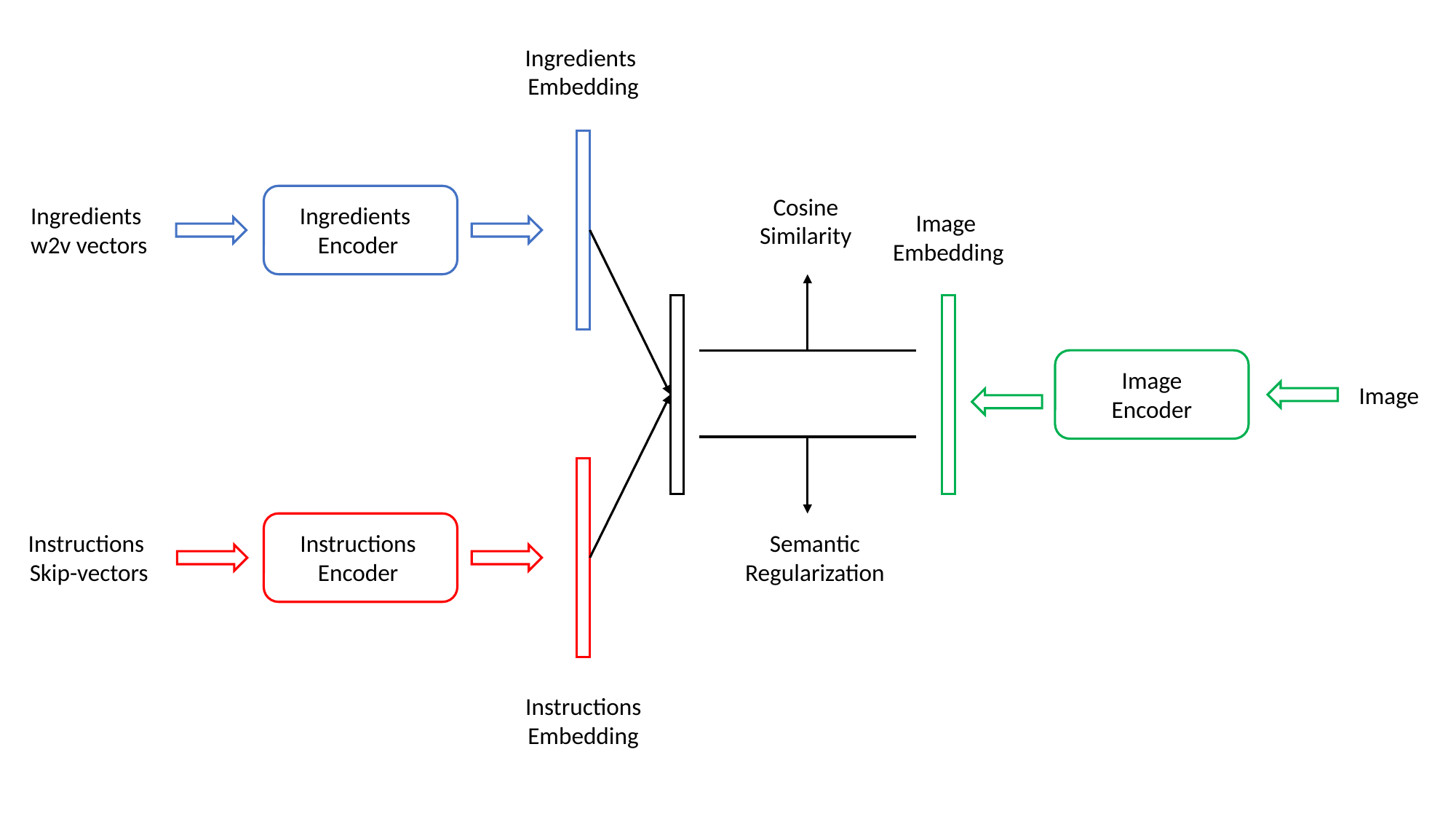

Ingredients
Embedding

Cosine
Similarity
Ingredients
w2v vectors
Ingredients
Encoder
Image
Embedding

Image
Encoder
Image

Instructions
Skip-vectors
Instructions
Encoder
Semantic
Regularization

Instructions
Embedding